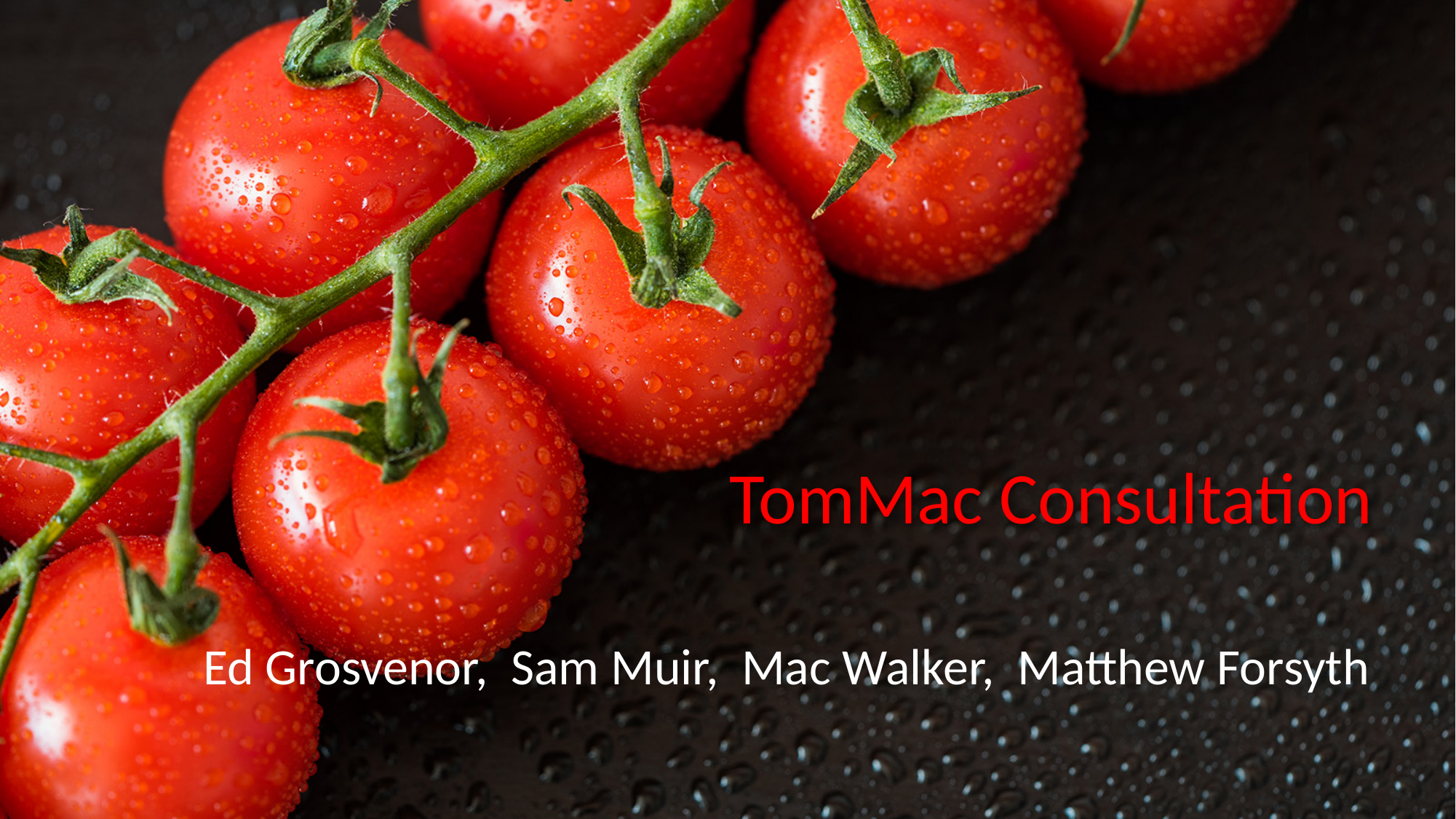

# TomMac Consultation
Ed Grosvenor,  Sam Muir,  Mac Walker,  Matthew Forsyth